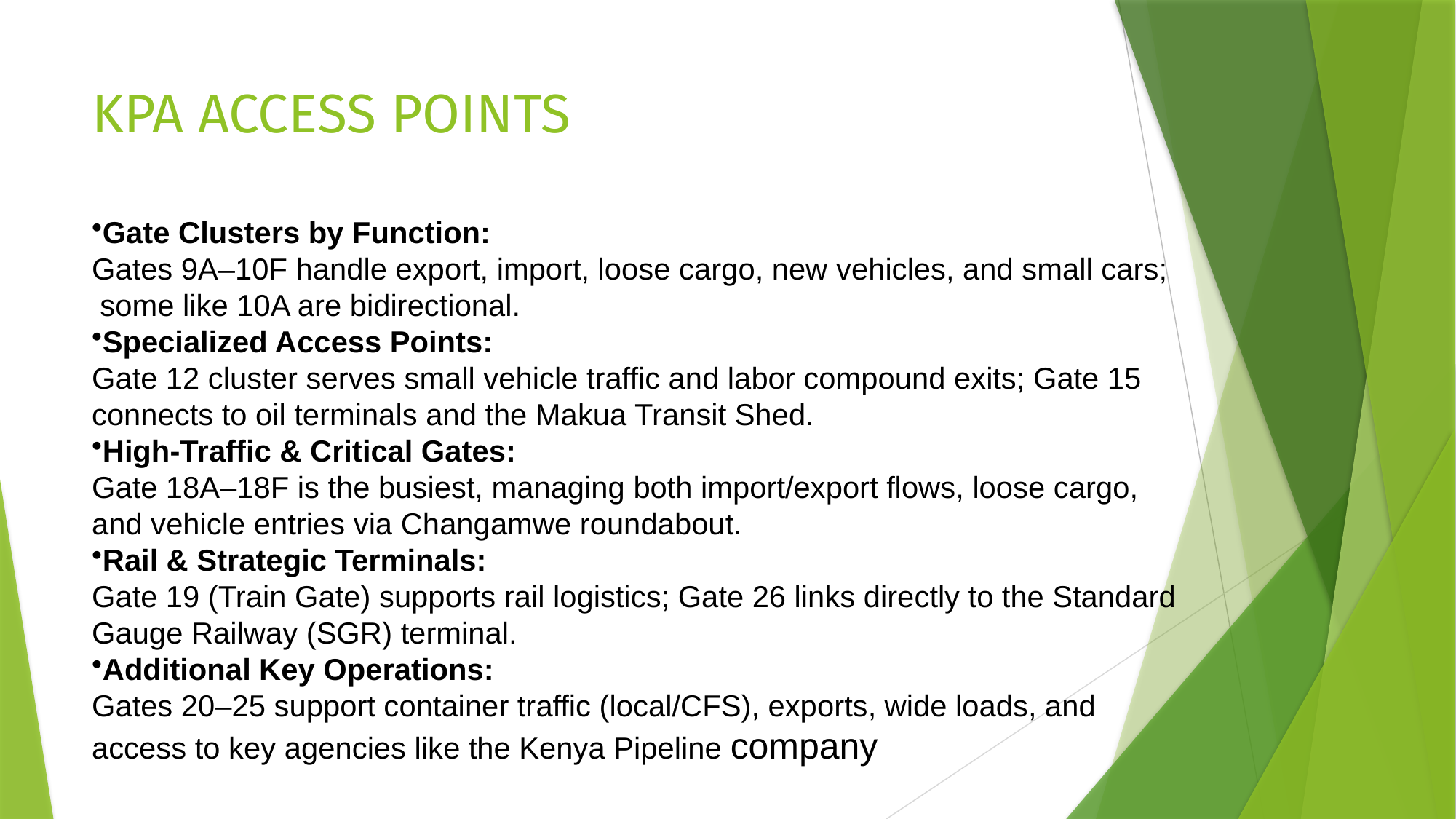

# KPA ACCESS POINTS
Gate Clusters by Function:
Gates 9A–10F handle export, import, loose cargo, new vehicles, and small cars;
 some like 10A are bidirectional.
Specialized Access Points:
Gate 12 cluster serves small vehicle traffic and labor compound exits; Gate 15 connects to oil terminals and the Makua Transit Shed.
High-Traffic & Critical Gates:
Gate 18A–18F is the busiest, managing both import/export flows, loose cargo, and vehicle entries via Changamwe roundabout.
Rail & Strategic Terminals:
Gate 19 (Train Gate) supports rail logistics; Gate 26 links directly to the Standard Gauge Railway (SGR) terminal.
Additional Key Operations:
Gates 20–25 support container traffic (local/CFS), exports, wide loads, and access to key agencies like the Kenya Pipeline company